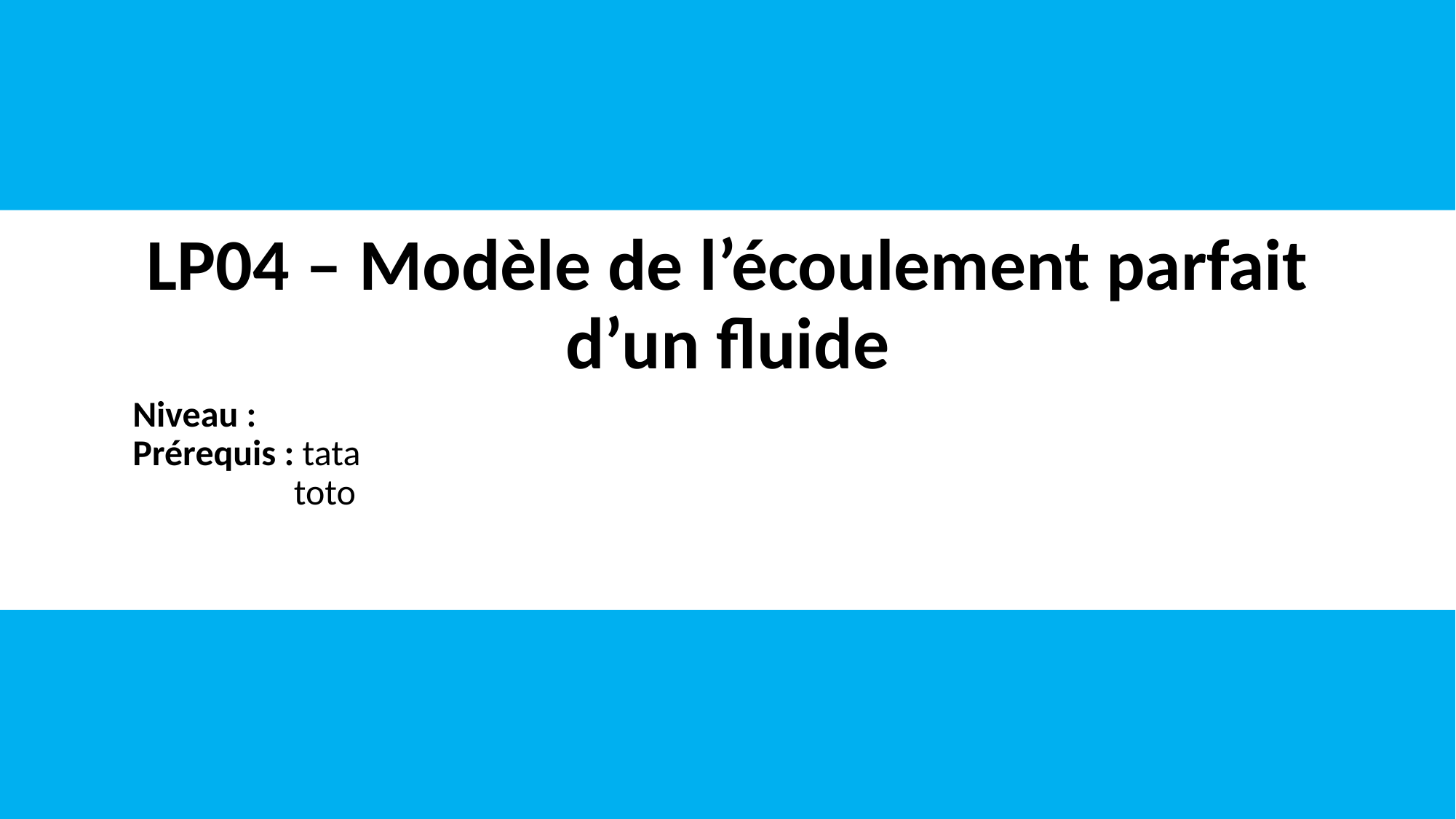

# LP04 – Modèle de l’écoulement parfait d’un fluide
Niveau :
Prérequis : tata
toto